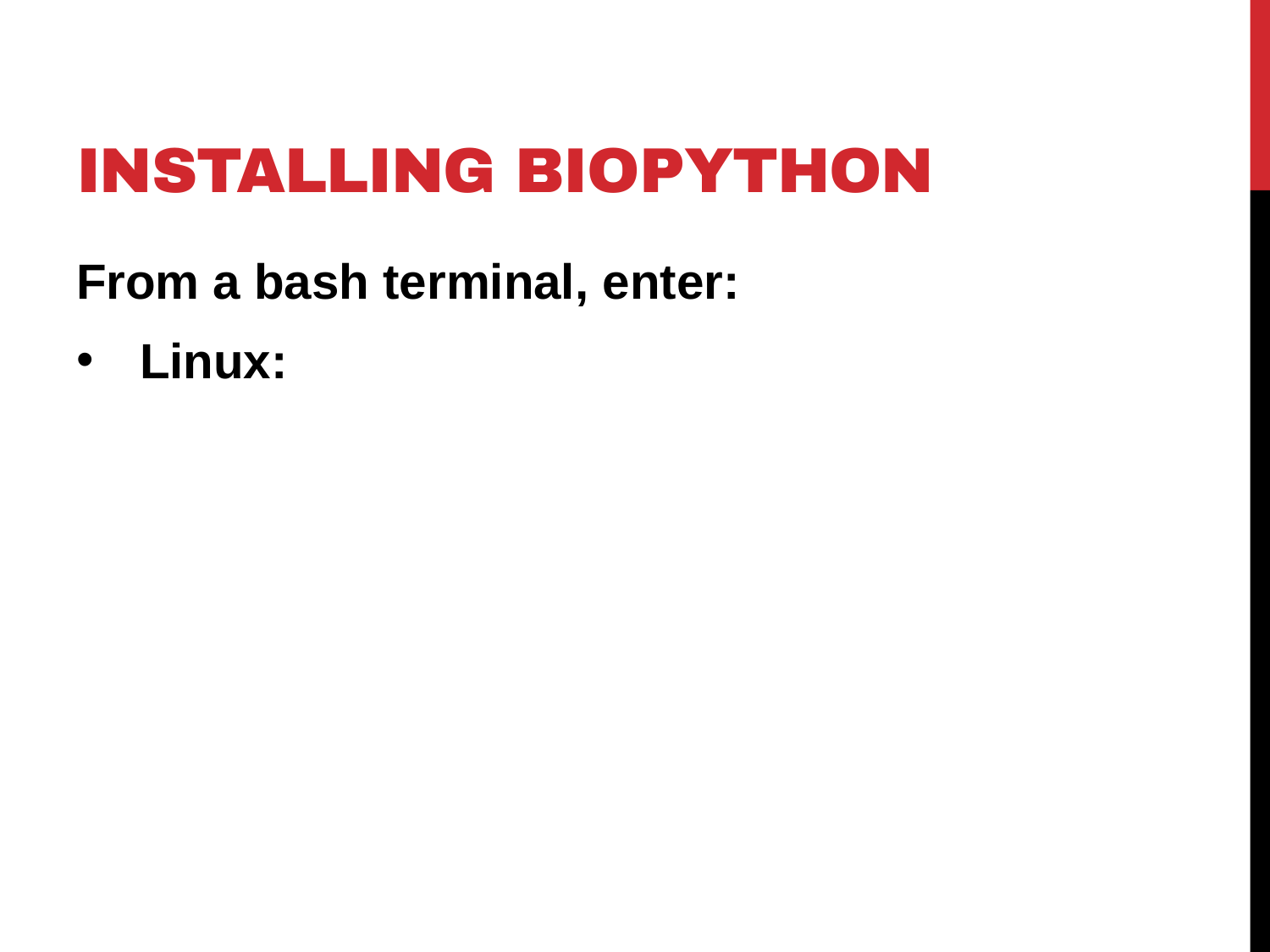

# installing biopython
From a bash terminal, enter:
Linux: